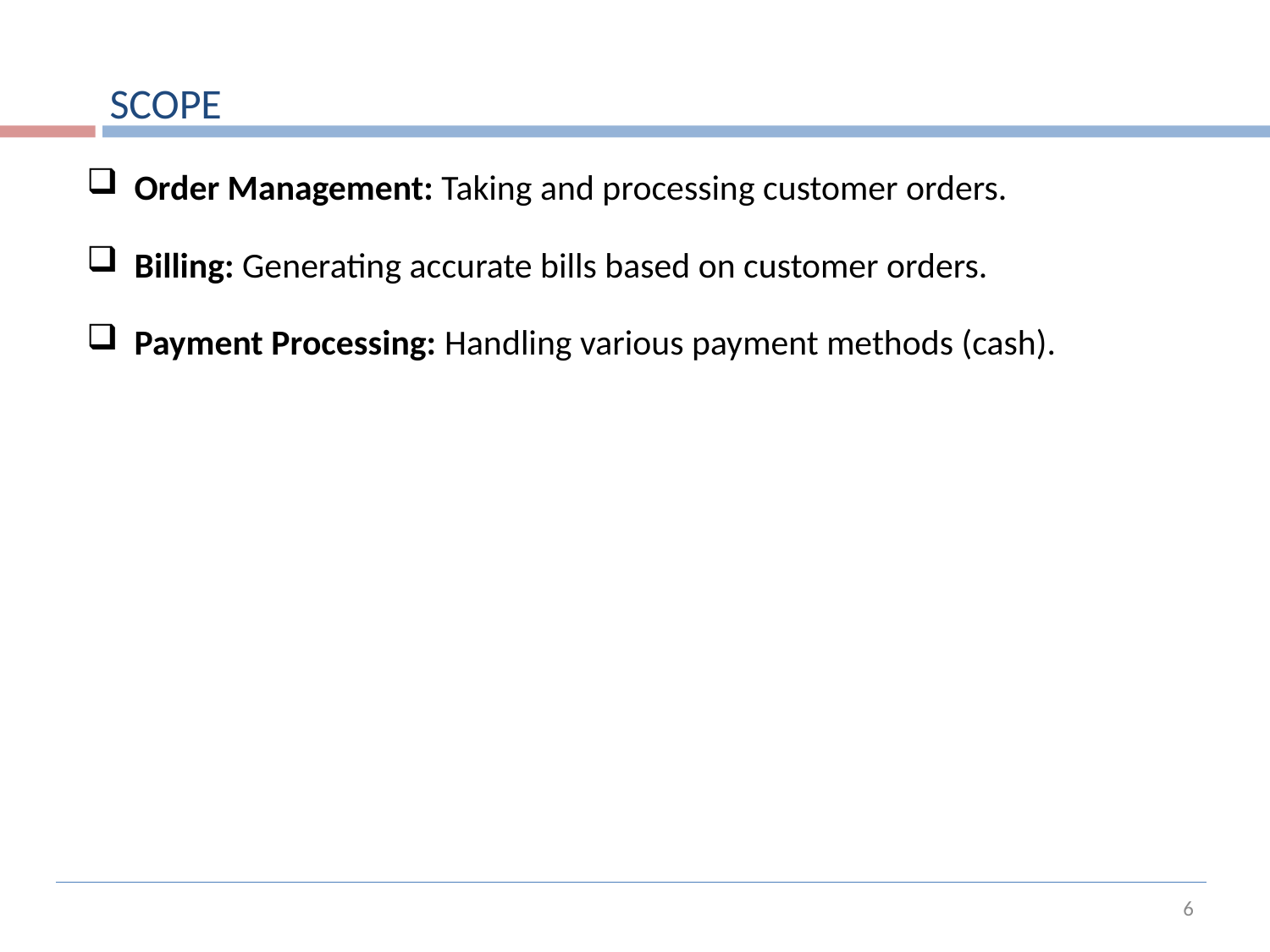

SCOPE

Order Management: Taking and processing customer orders.
Billing: Generating accurate bills based on customer orders.
Payment Processing: Handling various payment methods (cash).

6